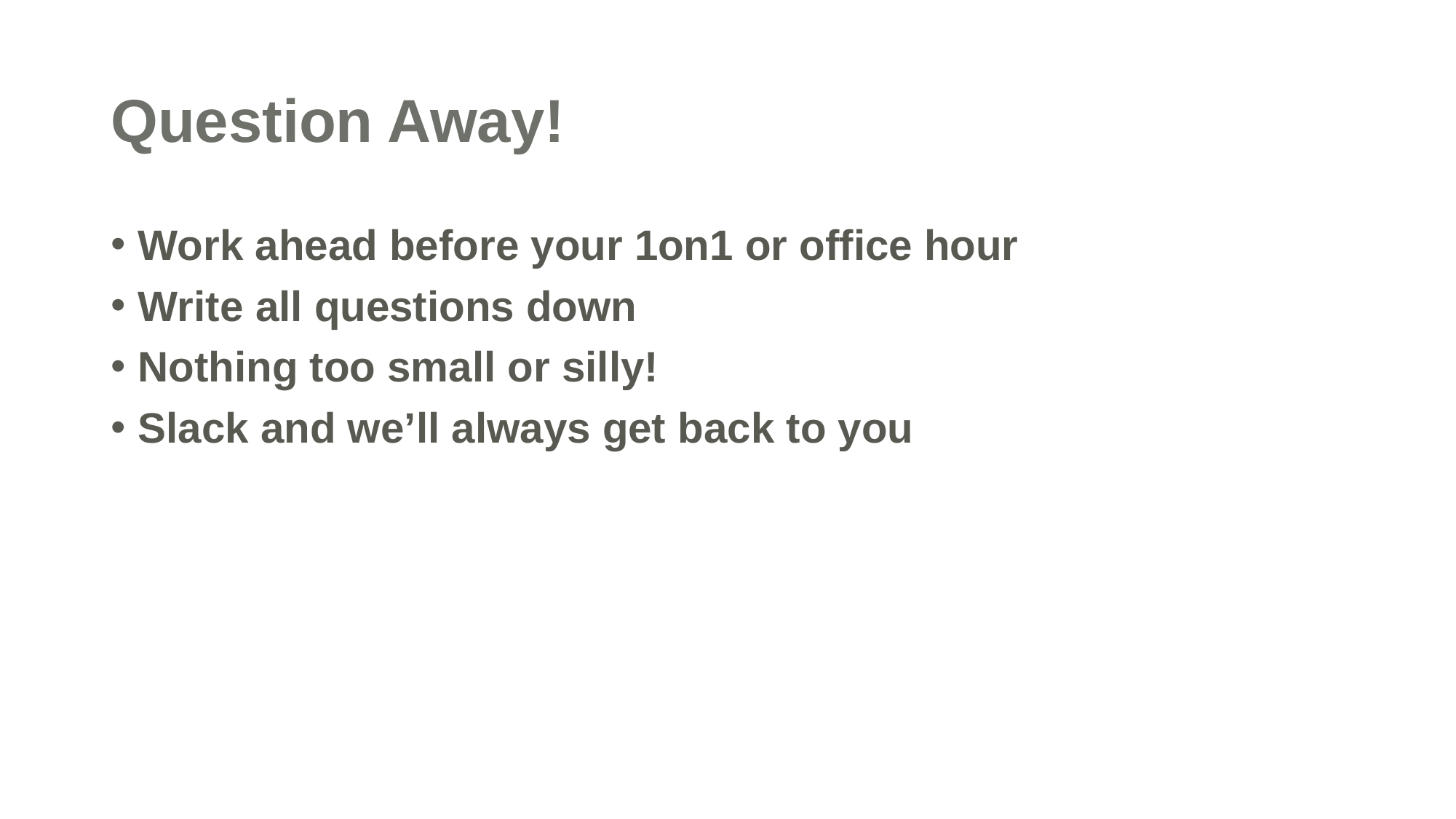

# Question Away!
Work ahead before your 1on1 or office hour
Write all questions down
Nothing too small or silly!
Slack and we’ll always get back to you